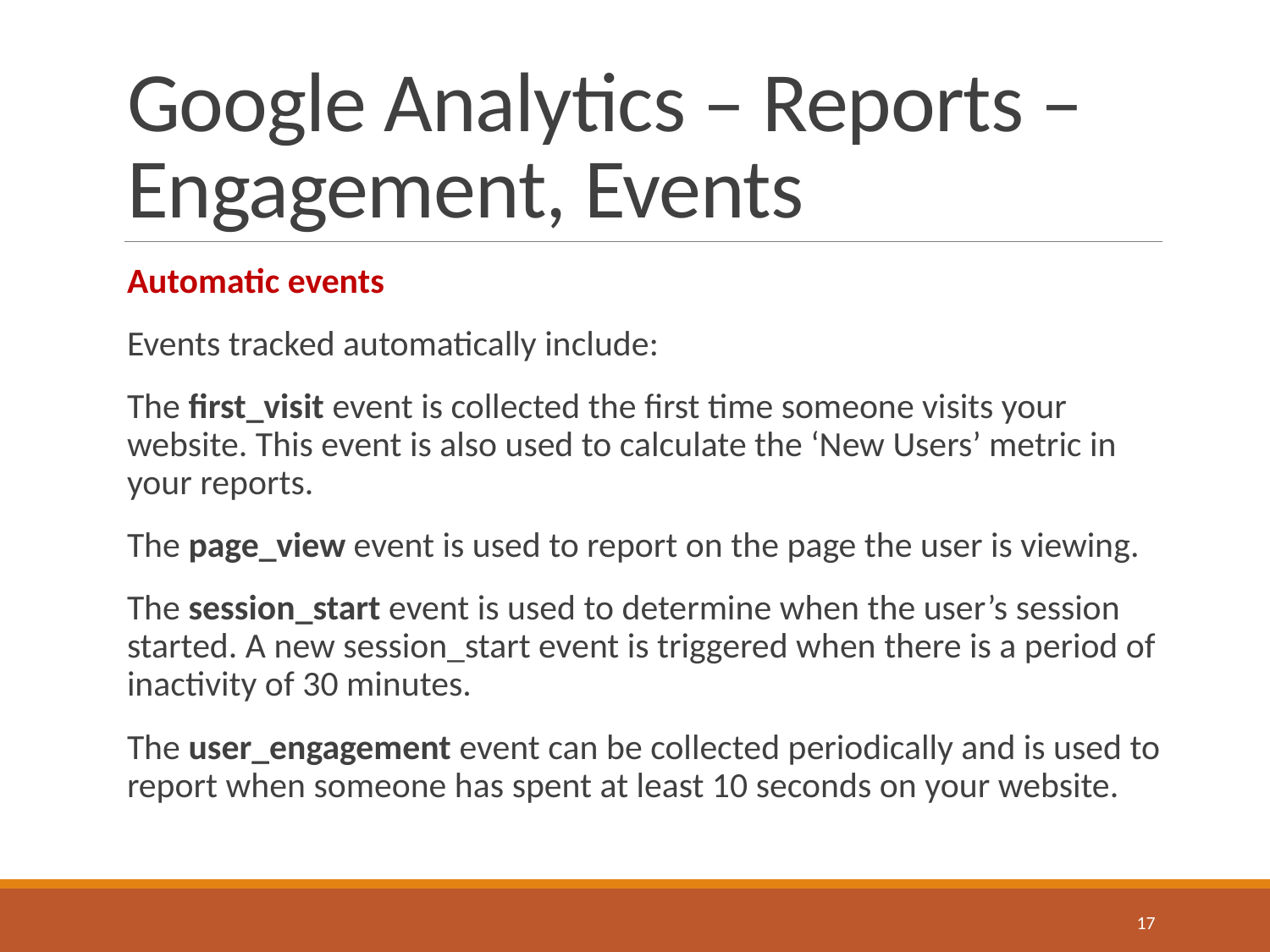

# Google Analytics – Reports – Engagement, Events
Automatic events
Events tracked automatically include:
The first_visit event is collected the first time someone visits your website. This event is also used to calculate the ‘New Users’ metric in your reports.
The page_view event is used to report on the page the user is viewing.
The session_start event is used to determine when the user’s session started. A new session_start event is triggered when there is a period of inactivity of 30 minutes.
The user_engagement event can be collected periodically and is used to report when someone has spent at least 10 seconds on your website.
17